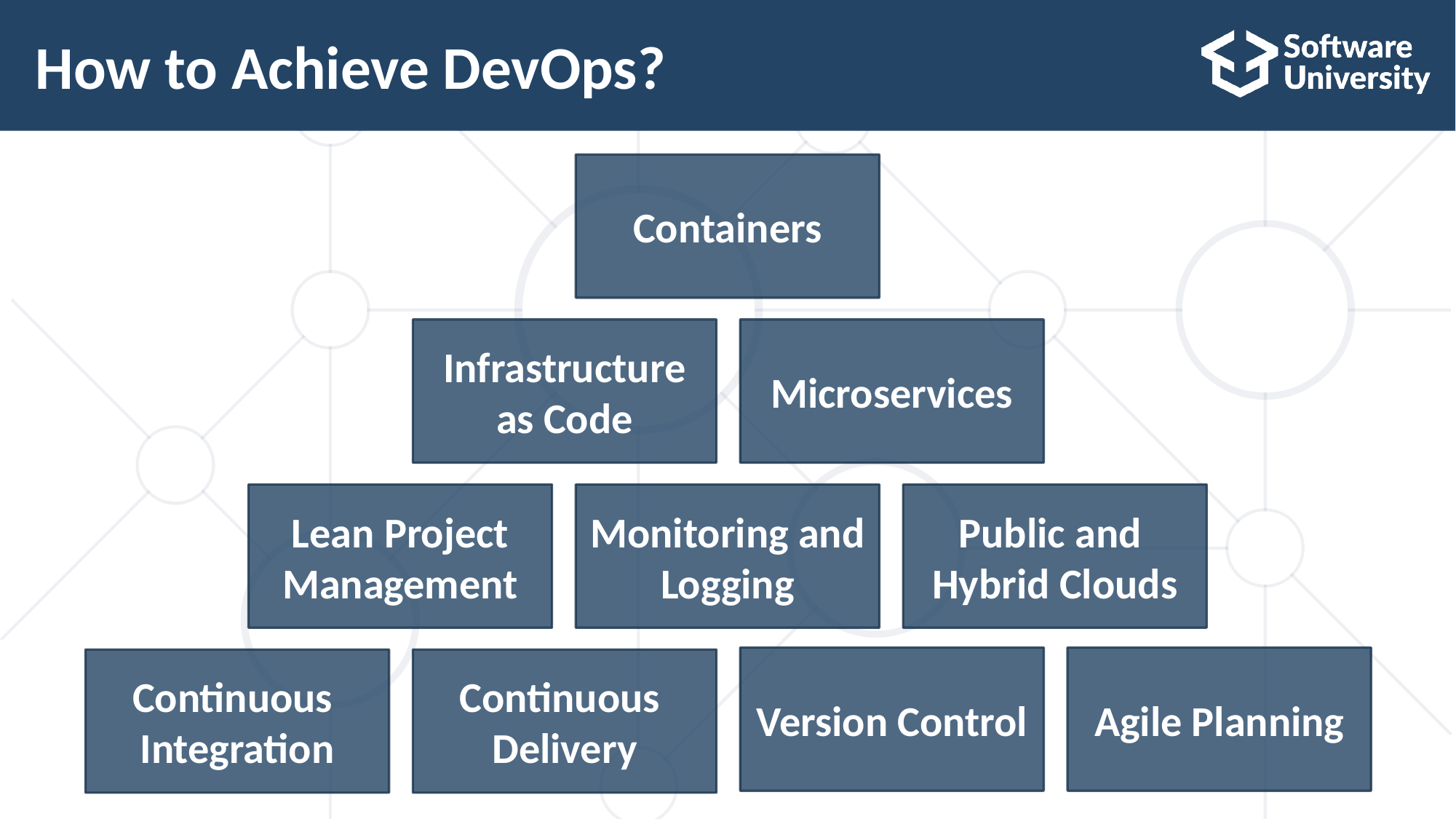

# How to Achieve DevOps?
Containers
Infrastructure as Code
Microservices
Lean Project Management
Monitoring and
Logging
Public and
Hybrid Clouds
Version Control
Agile Planning
Continuous
Integration
Continuous
Delivery